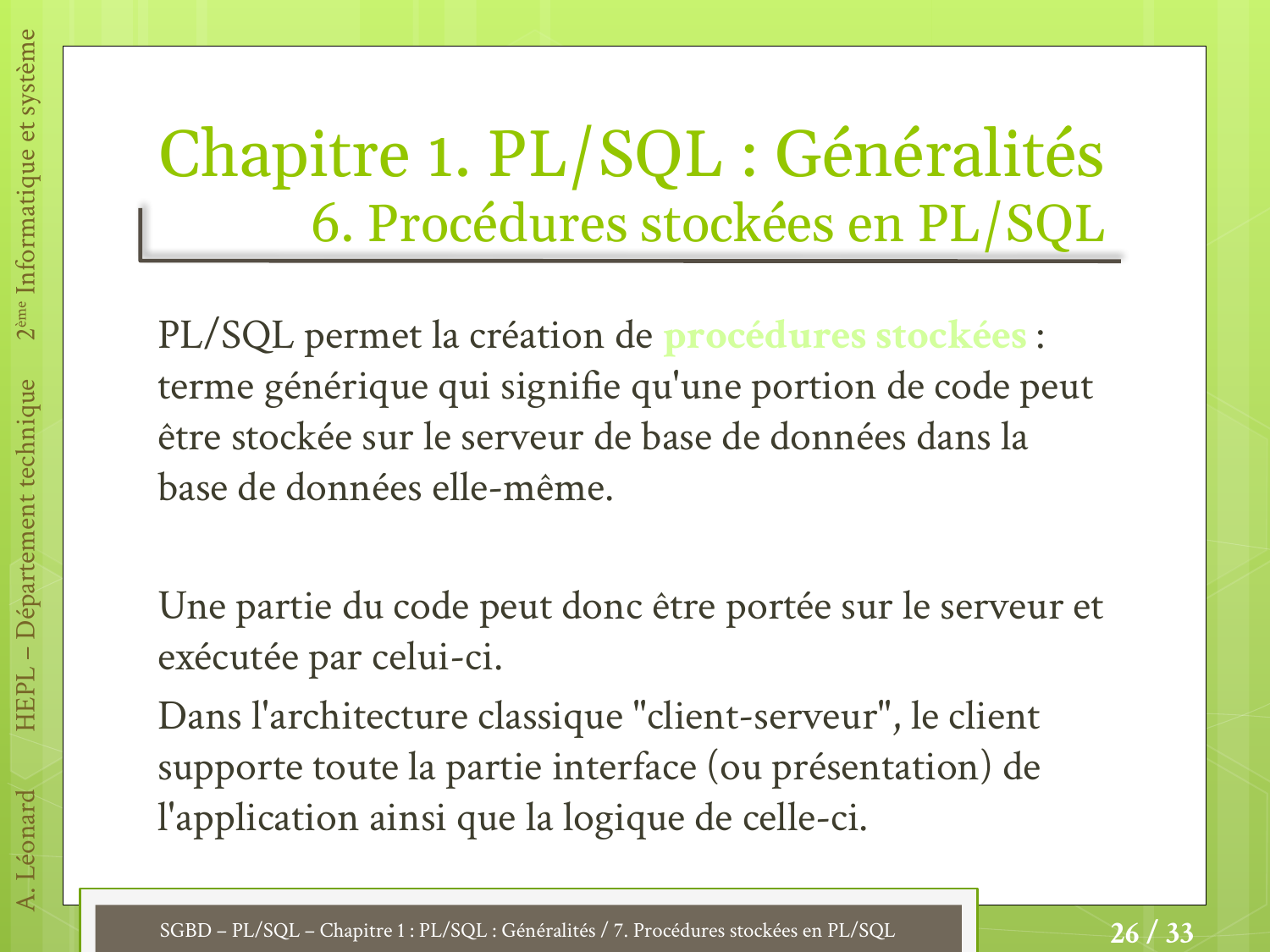

# Chapitre 1. PL/SQL : Généralités 6. Procédures stockées en PL/SQL
PL/SQL permet la création de procédures stockées : terme générique qui signifie qu'une portion de code peut être stockée sur le serveur de base de données dans la base de données elle-même.

Une partie du code peut donc être portée sur le serveur et exécutée par celui-ci.
Dans l'architecture classique "client-serveur", le client supporte toute la partie interface (ou présentation) de l'application ainsi que la logique de celle-ci.
SGBD – PL/SQL – Chapitre 1 : PL/SQL : Généralités / 7. Procédures stockées en PL/SQL